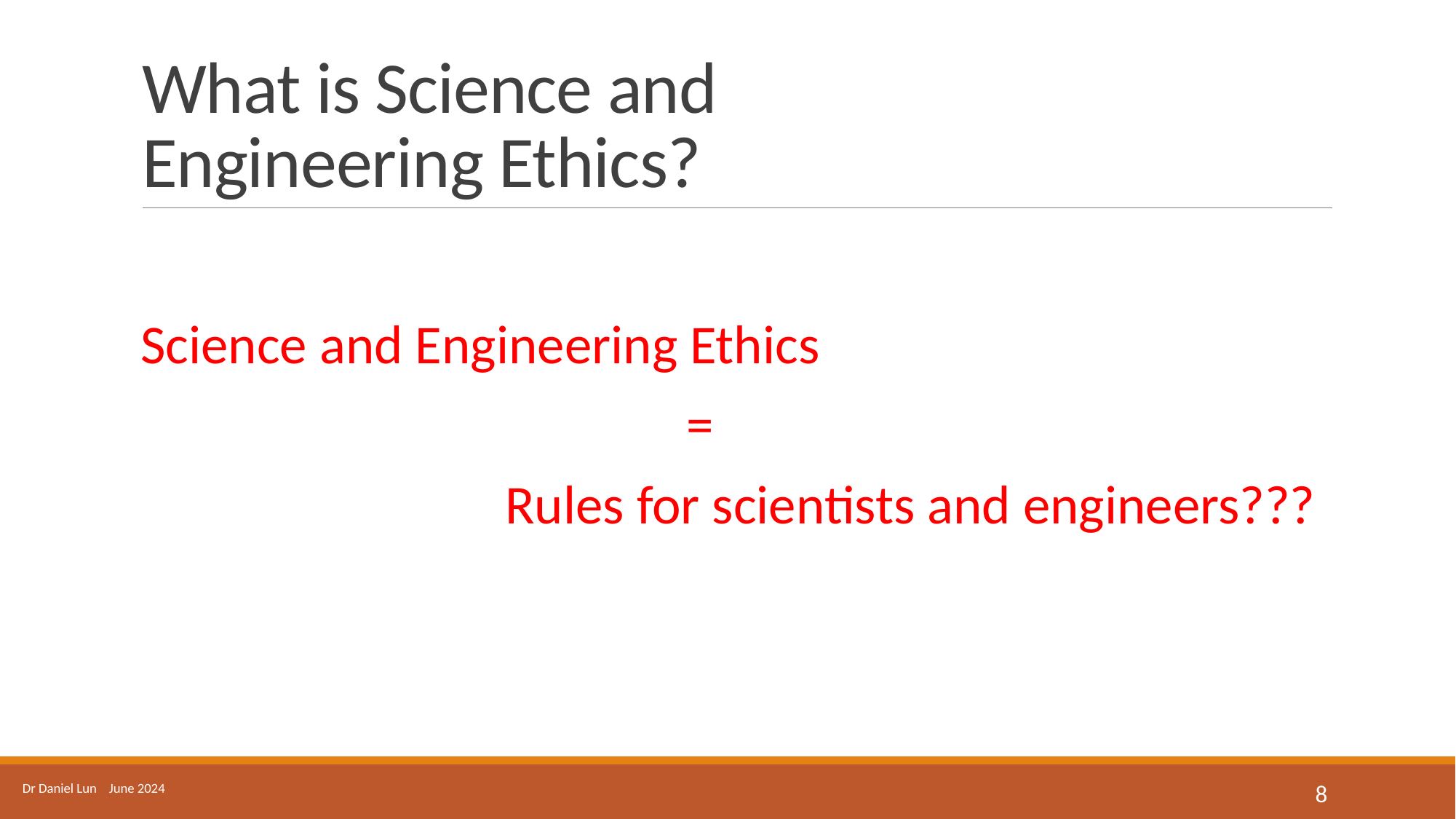

# What is Science and Engineering Ethics?

Science and Engineering Ethics
					=
			   Rules for scientists and engineers???
Dr Daniel Lun    June 2024
8